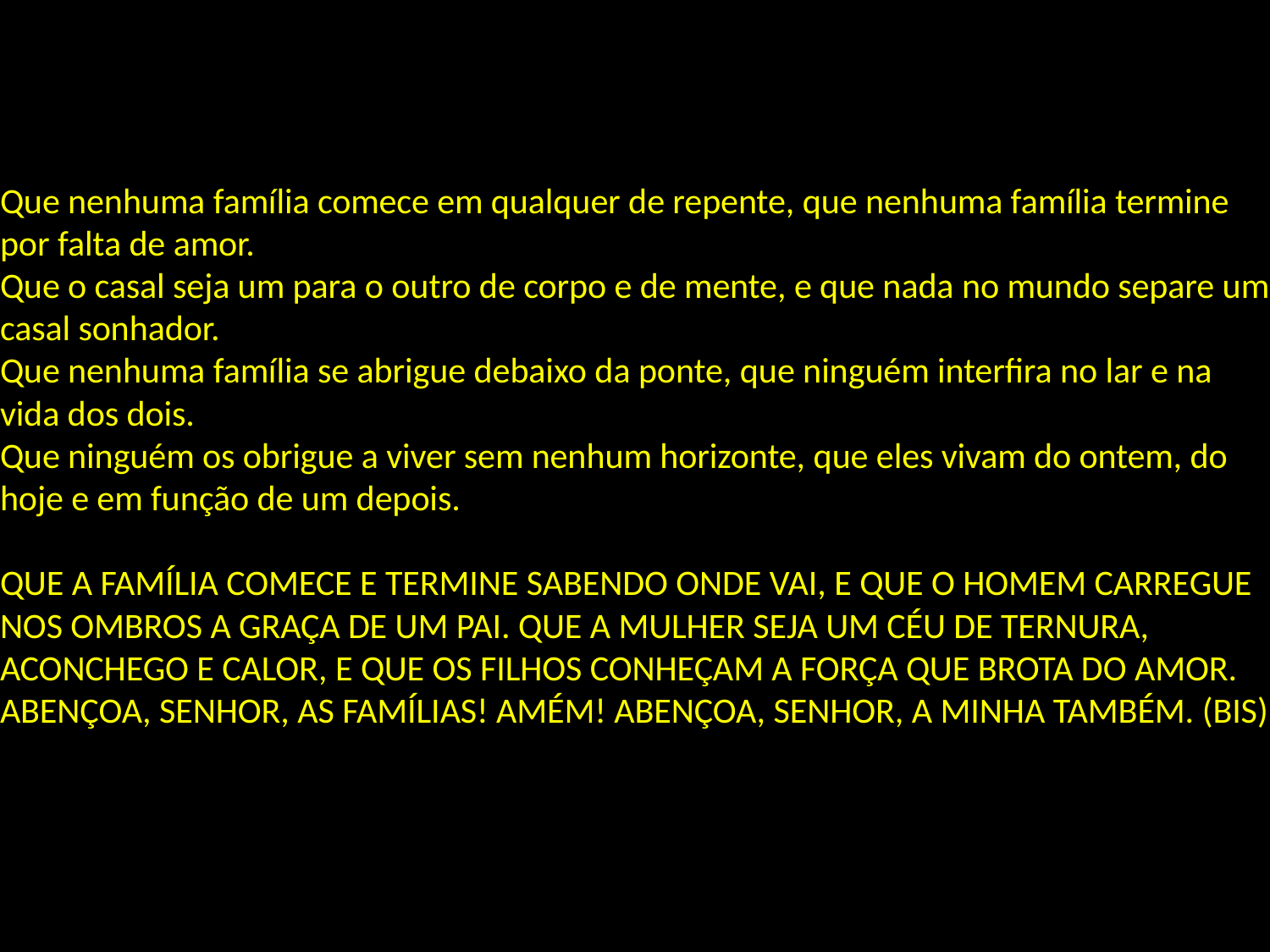

# Que nenhuma família comece em qualquer de repente, que nenhuma família termine por falta de amor. Que o casal seja um para o outro de corpo e de mente, e que nada no mundo separe um casal sonhador. Que nenhuma família se abrigue debaixo da ponte, que ninguém interfira no lar e na vida dos dois. Que ninguém os obrigue a viver sem nenhum horizonte, que eles vivam do ontem, do hoje e em função de um depois. QUE A FAMÍLIA COMECE E TERMINE SABENDO ONDE VAI, E QUE O HOMEM CARREGUE NOS OMBROS A GRAÇA DE UM PAI. QUE A MULHER SEJA UM CÉU DE TERNURA, ACONCHEGO E CALOR, E QUE OS FILHOS CONHEÇAM A FORÇA QUE BROTA DO AMOR. ABENÇOA, SENHOR, AS FAMÍLIAS! AMÉM! ABENÇOA, SENHOR, A MINHA TAMBÉM. (BIS)